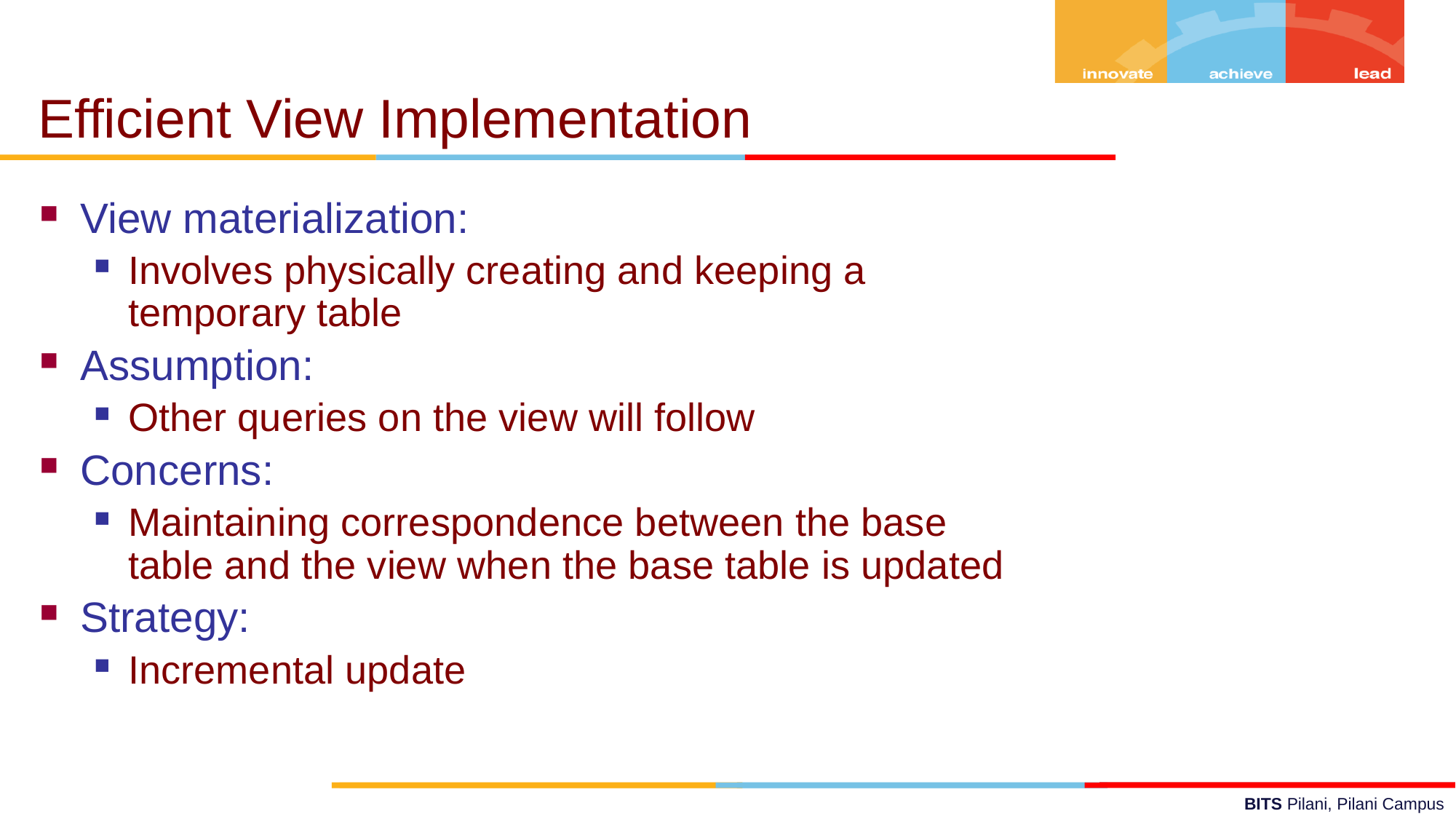

Efficient View Implementation
View materialization:
Involves physically creating and keeping a temporary table
Assumption:
Other queries on the view will follow
Concerns:
Maintaining correspondence between the base table and the view when the base table is updated
Strategy:
Incremental update